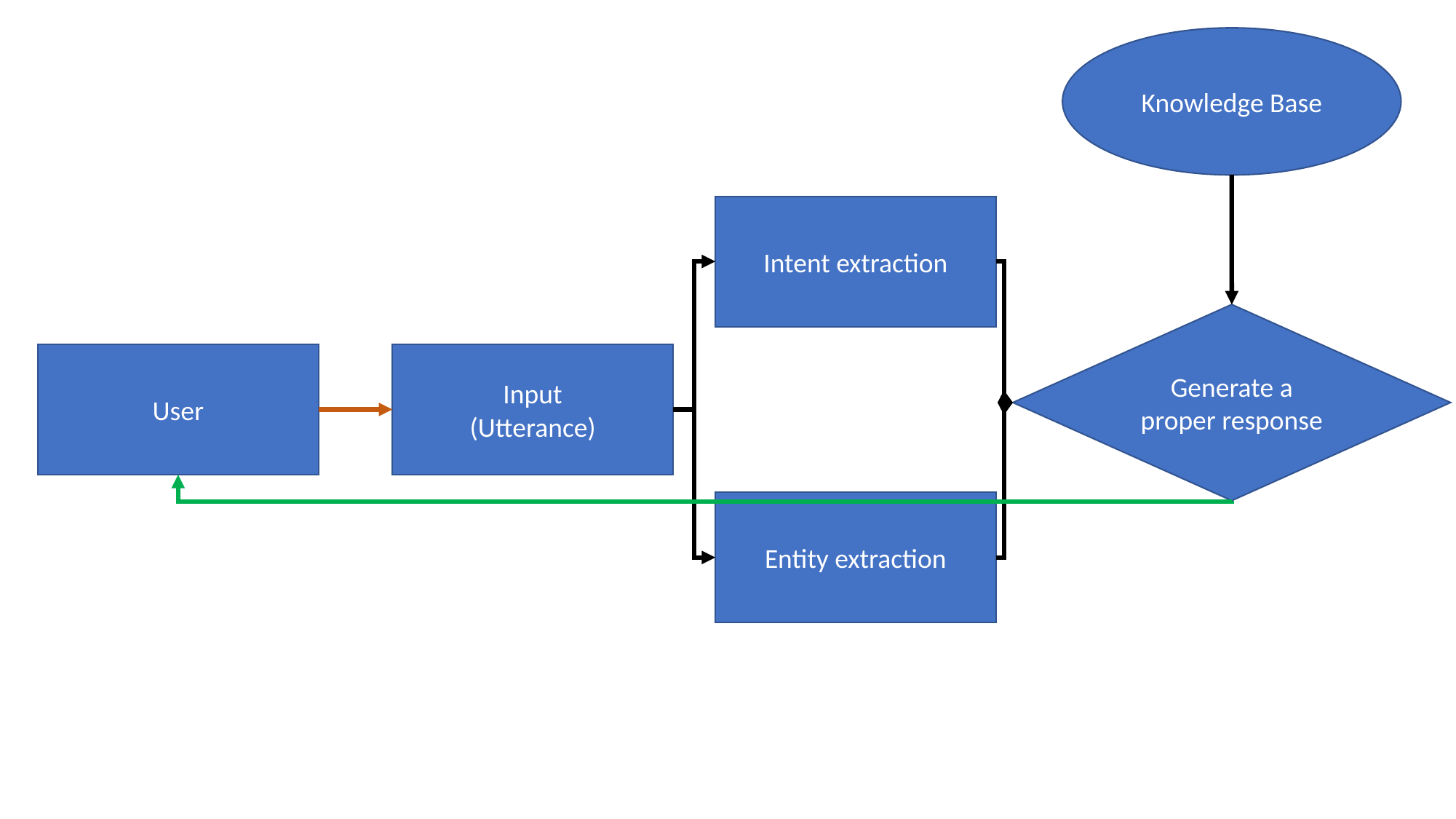

Knowledge Base
Intent extraction
Generate a proper response
User
Input
(Utterance)
Entity extraction